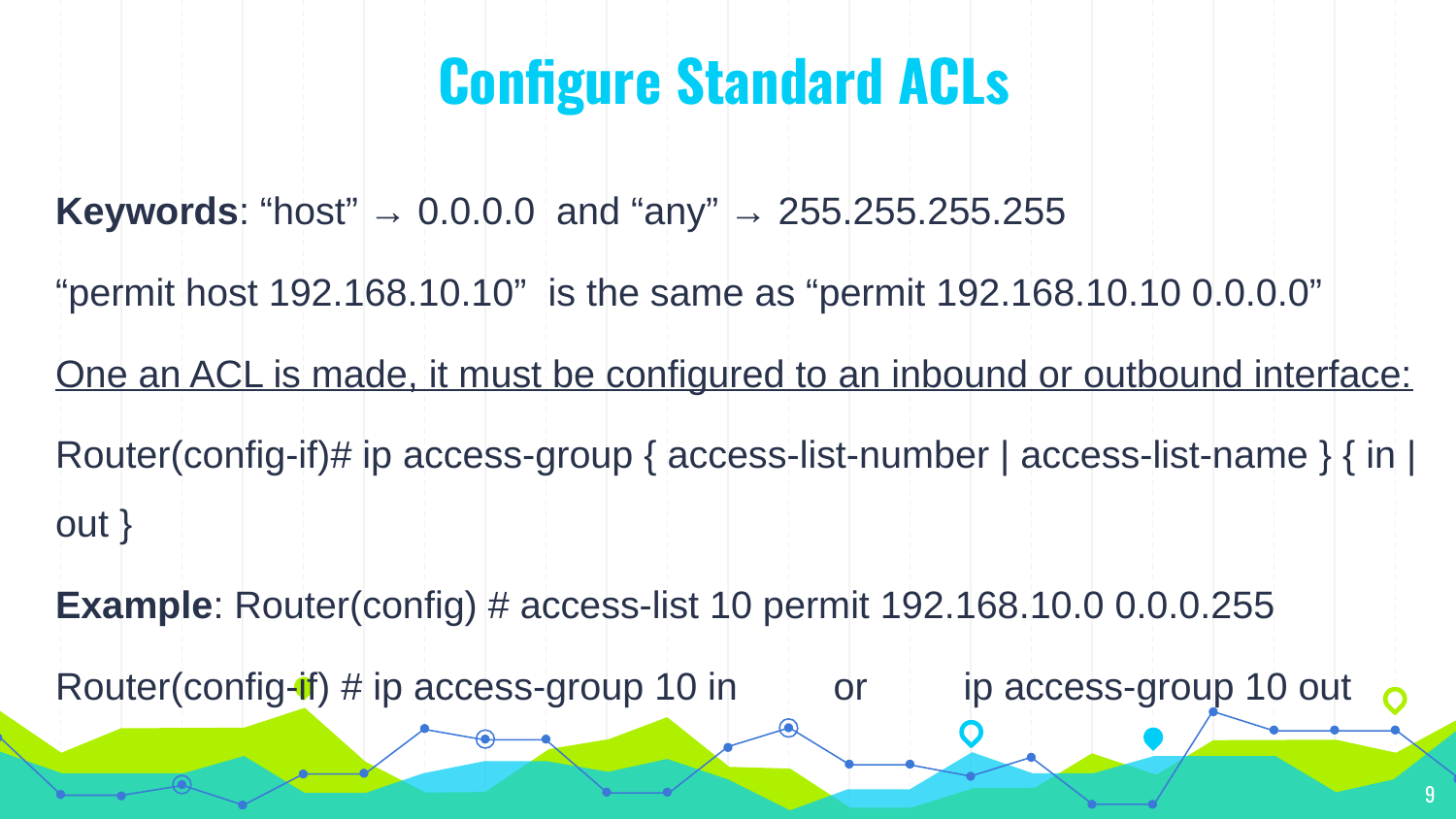

# Configure Standard ACLs
Keywords: “host” → 0.0.0.0  and “any” → 255.255.255.255
“permit host 192.168.10.10”  is the same as “permit 192.168.10.10 0.0.0.0”
One an ACL is made, it must be configured to an inbound or outbound interface:
Router(config-if)# ip access-group { access-list-number | access-list-name } { in | out }
Example: Router(config) # access-list 10 permit 192.168.10.0 0.0.0.255
Router(config-if) # ip access-group 10 in         or         ip access-group 10 out

9